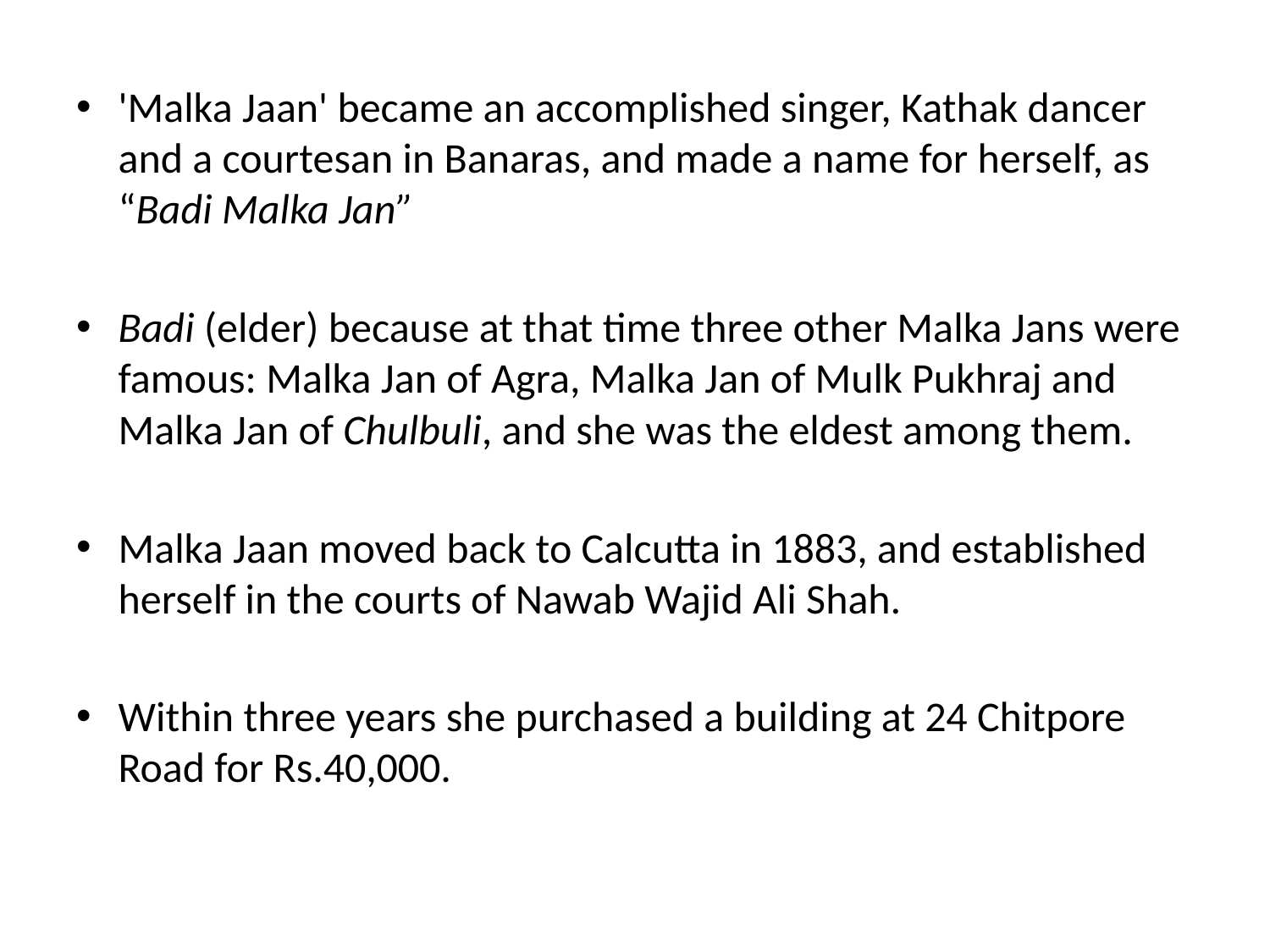

'Malka Jaan' became an accomplished singer, Kathak dancer and a courtesan in Banaras, and made a name for herself, as “Badi Malka Jan”

Badi (elder) because at that time three other Malka Jans were famous: Malka Jan of Agra, Malka Jan of Mulk Pukhraj and Malka Jan of Chulbuli, and she was the eldest among them.

Malka Jaan moved back to Calcutta in 1883, and established herself in the courts of Nawab Wajid Ali Shah.

Within three years she purchased a building at 24 Chitpore Road for Rs.40,000.